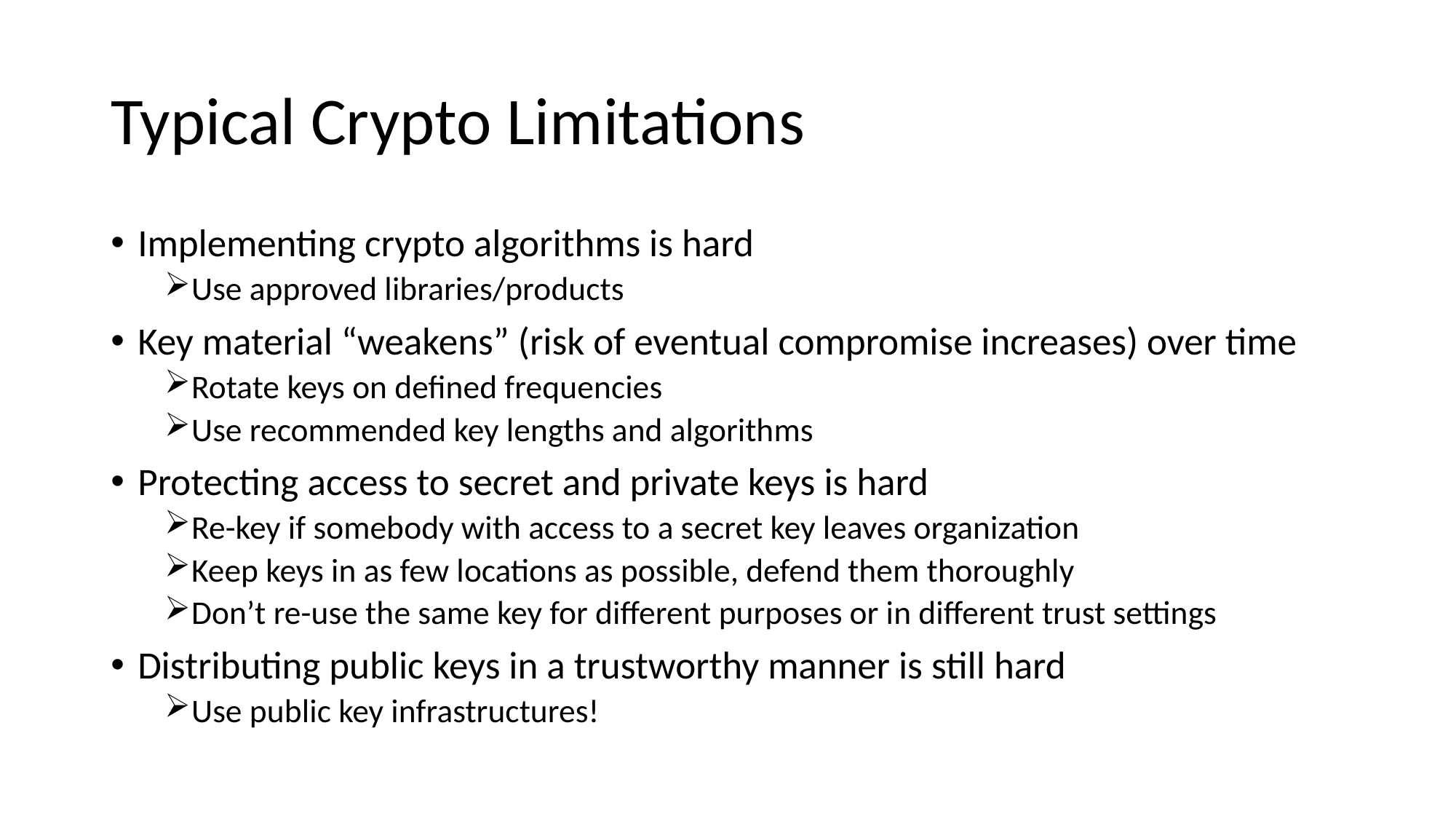

# Typical Crypto Limitations
Implementing crypto algorithms is hard
Use approved libraries/products
Key material “weakens” (risk of eventual compromise increases) over time
Rotate keys on defined frequencies
Use recommended key lengths and algorithms
Protecting access to secret and private keys is hard
Re-key if somebody with access to a secret key leaves organization
Keep keys in as few locations as possible, defend them thoroughly
Don’t re-use the same key for different purposes or in different trust settings
Distributing public keys in a trustworthy manner is still hard
Use public key infrastructures!